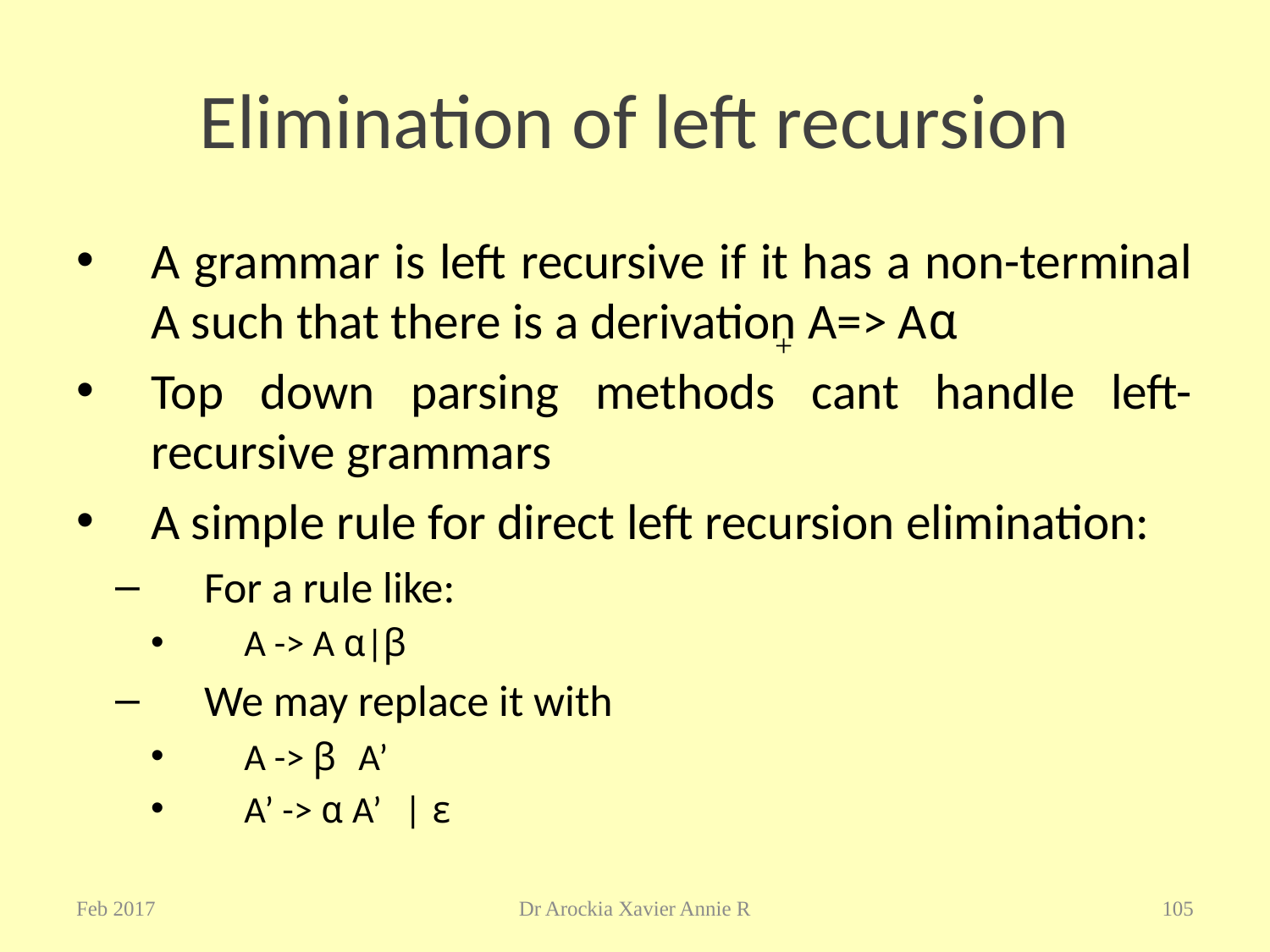

# Elimination of left recursion
A grammar is left recursive if it has a non-terminal A such that there is a derivation A=> Aα
Top down parsing methods cant handle left-recursive grammars
A simple rule for direct left recursion elimination:
For a rule like:
A -> A α|β
We may replace it with
A -> β A’
A’ -> α A’ | ɛ

+
Feb 2017
Dr Arockia Xavier Annie R
105